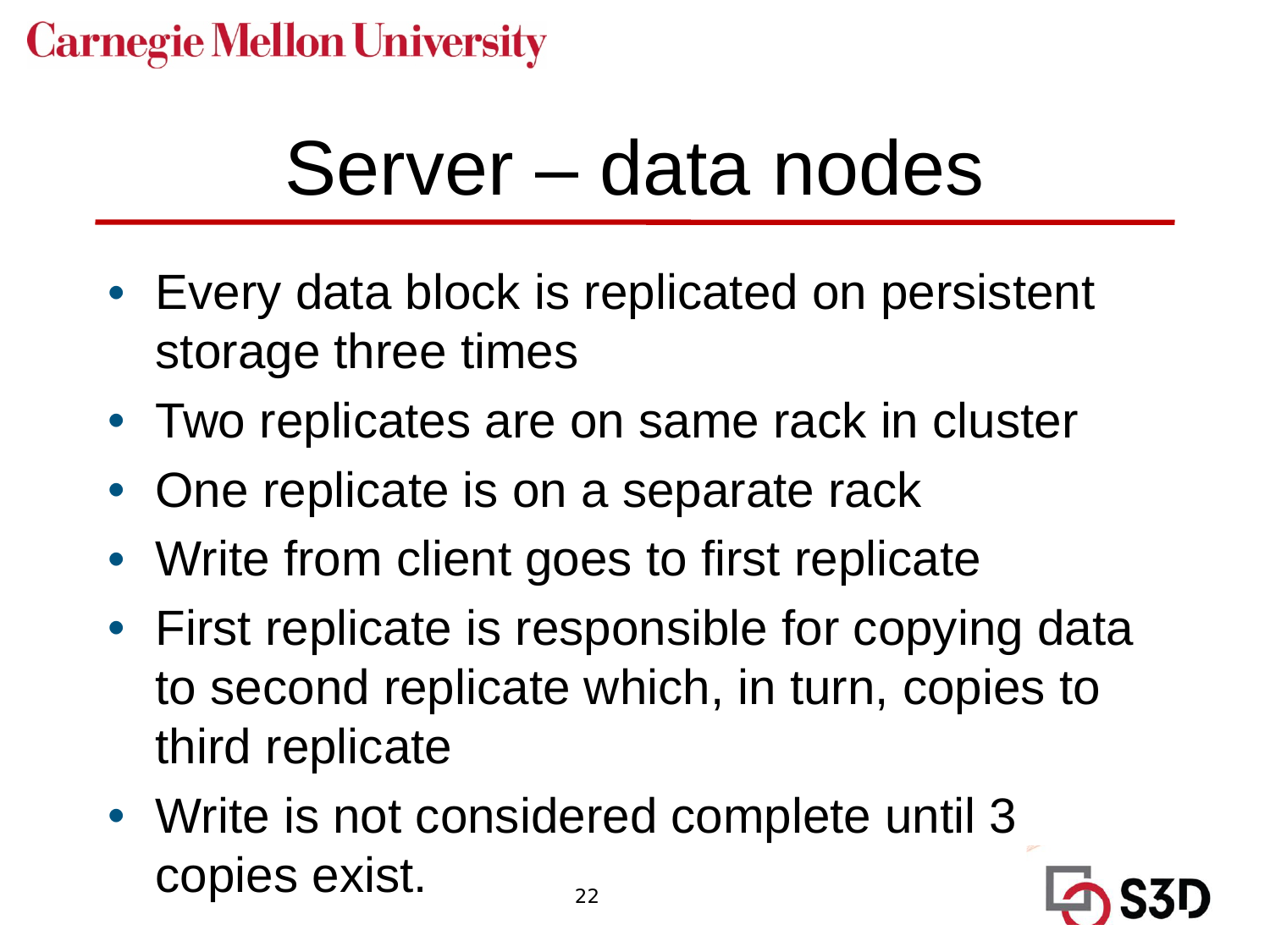

# Server – data nodes
Every data block is replicated on persistent storage three times
Two replicates are on same rack in cluster
One replicate is on a separate rack
Write from client goes to first replicate
First replicate is responsible for copying data to second replicate which, in turn, copies to third replicate
Write is not considered complete until 3 copies exist.